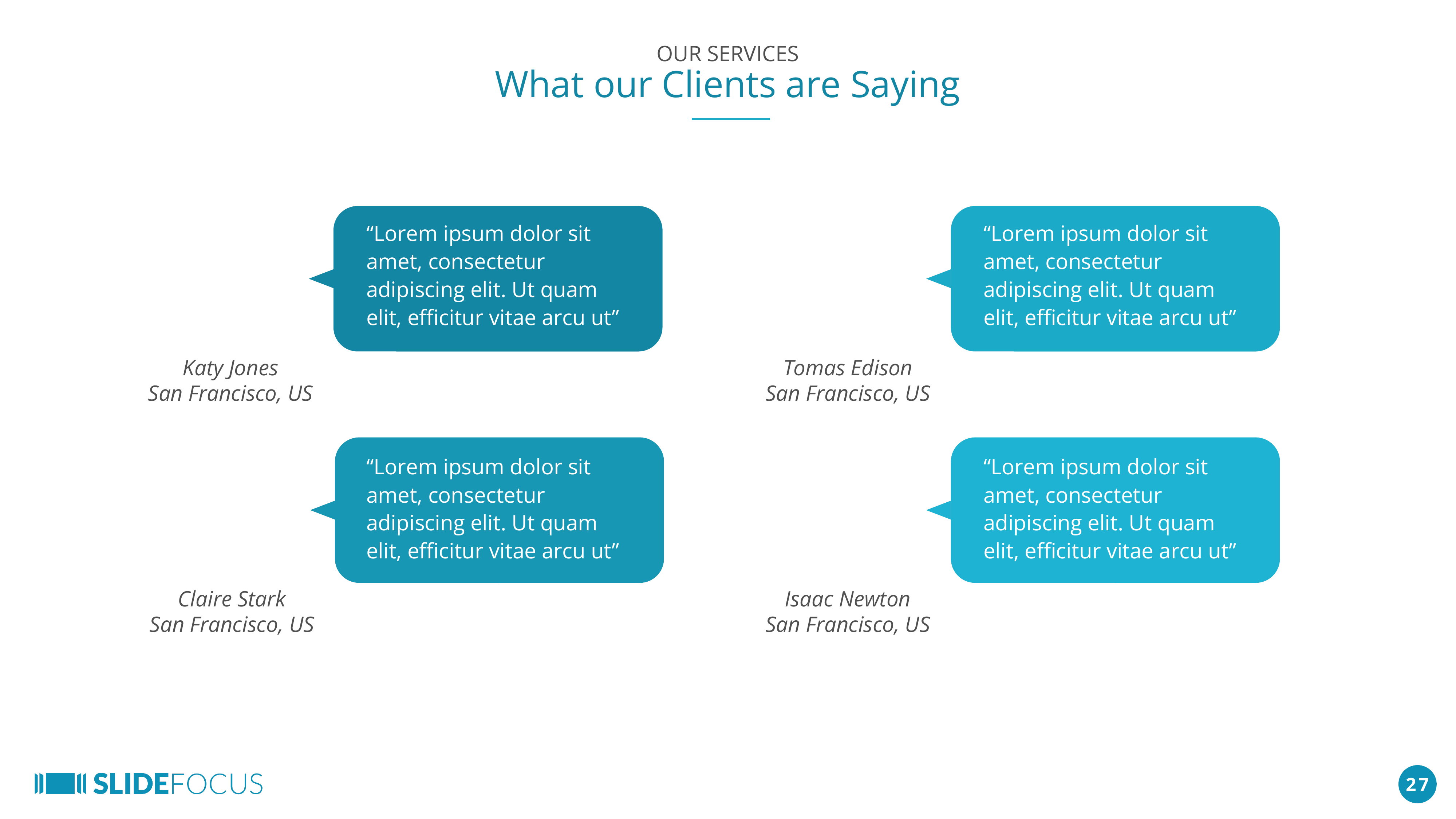

OUR SERVICES
What our Clients are Saying

“Lorem ipsum dolor sit amet, consectetur adipiscing elit. Ut quam elit, efficitur vitae arcu ut”
“Lorem ipsum dolor sit amet, consectetur adipiscing elit. Ut quam elit, efficitur vitae arcu ut”

Katy Jones
San Francisco, US
Tomas Edison
San Francisco, US

“Lorem ipsum dolor sit amet, consectetur adipiscing elit. Ut quam elit, efficitur vitae arcu ut”
“Lorem ipsum dolor sit amet, consectetur adipiscing elit. Ut quam elit, efficitur vitae arcu ut”

Claire Stark
San Francisco, US
Isaac Newton
San Francisco, US